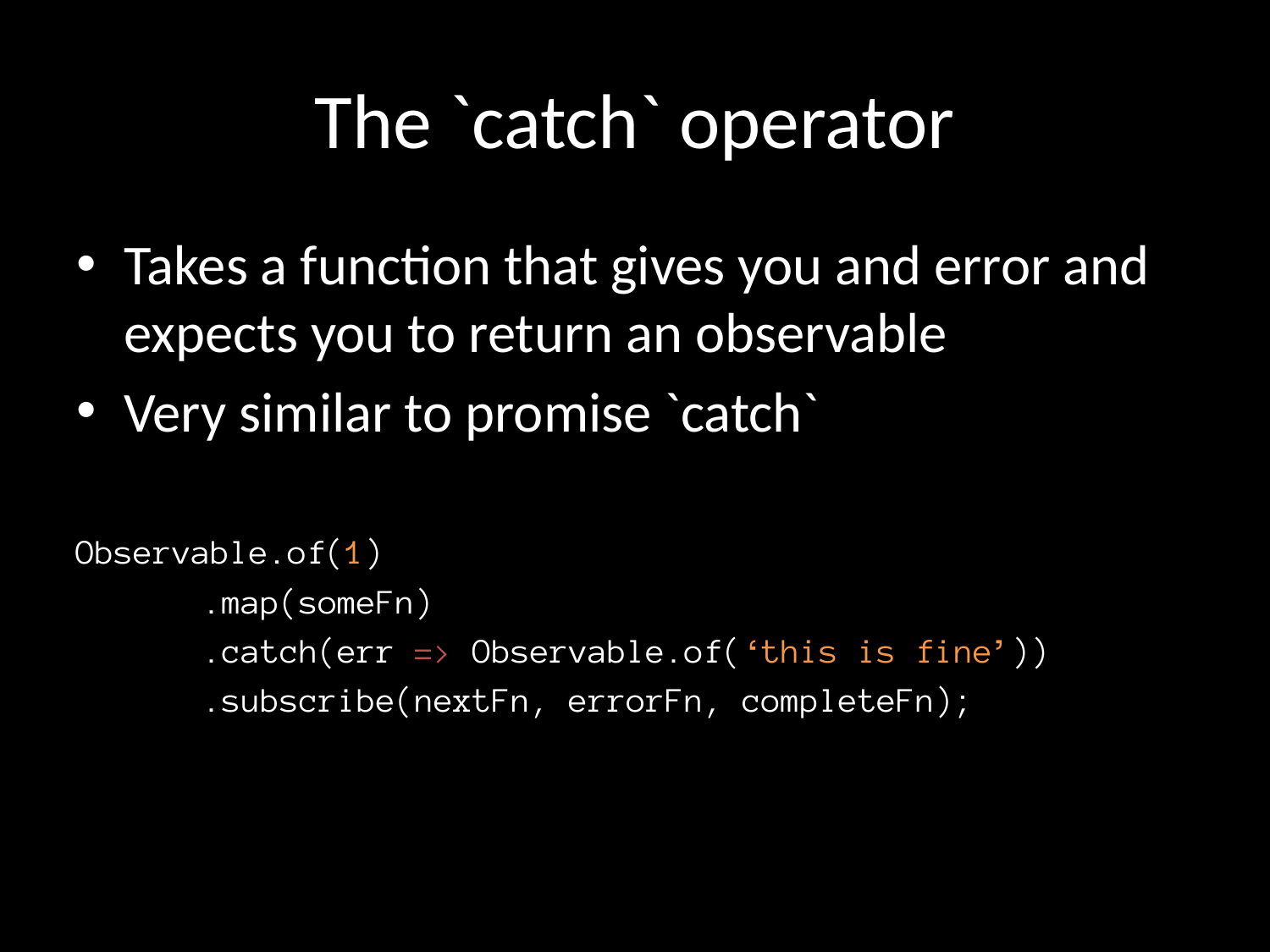

# The `catch` operator
Takes a function that gives you and error and expects you to return an observable
Very similar to promise `catch`

Observable.of(1)
	.map(someFn)
	.catch(err => Observable.of(‘this is fine’))
	.subscribe(nextFn, errorFn, completeFn);